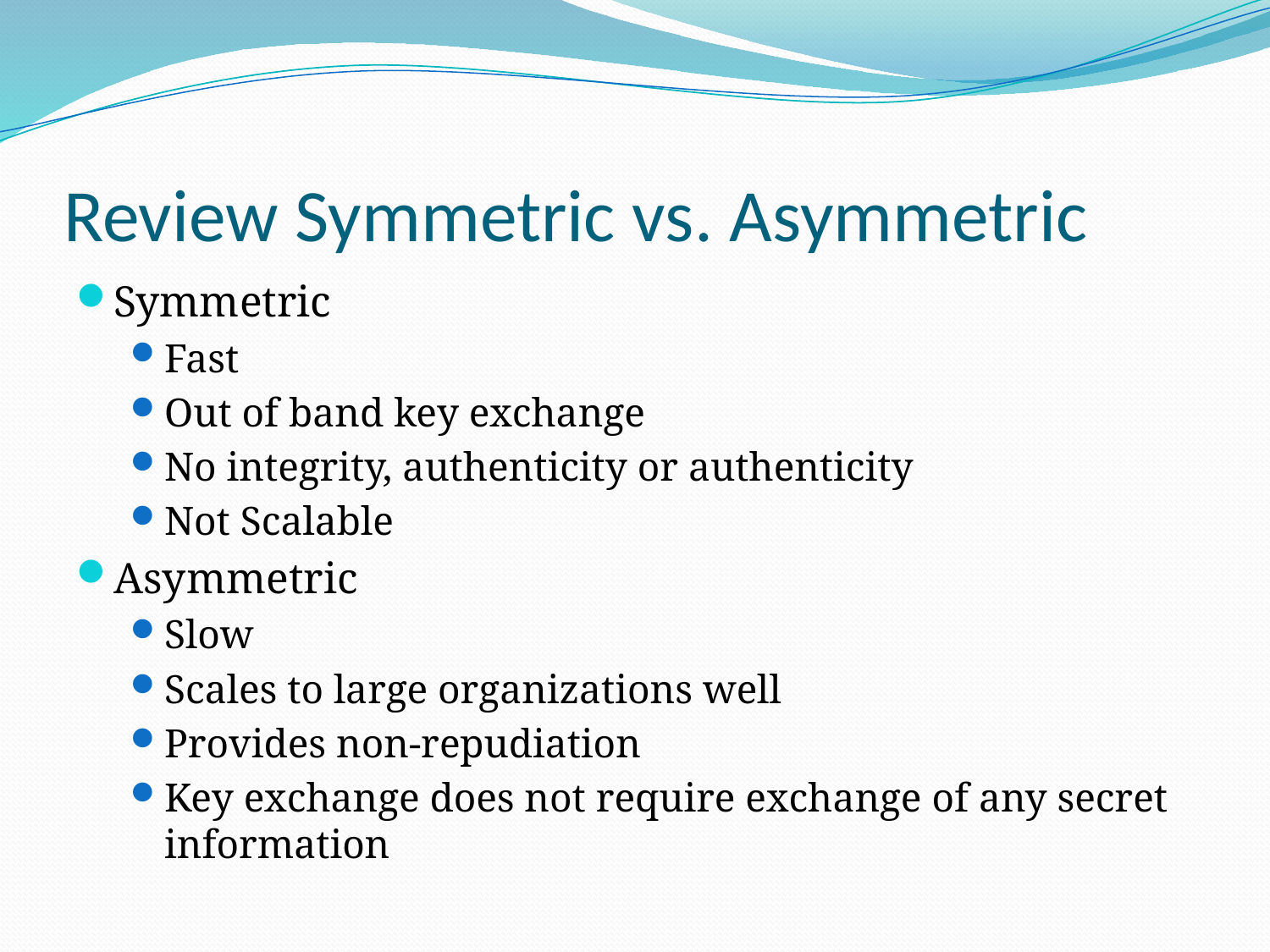

# Review Symmetric vs. Asymmetric
Symmetric
Fast
Out of band key exchange
No integrity, authenticity or authenticity
Not Scalable
Asymmetric
Slow
Scales to large organizations well
Provides non-repudiation
Key exchange does not require exchange of any secret information